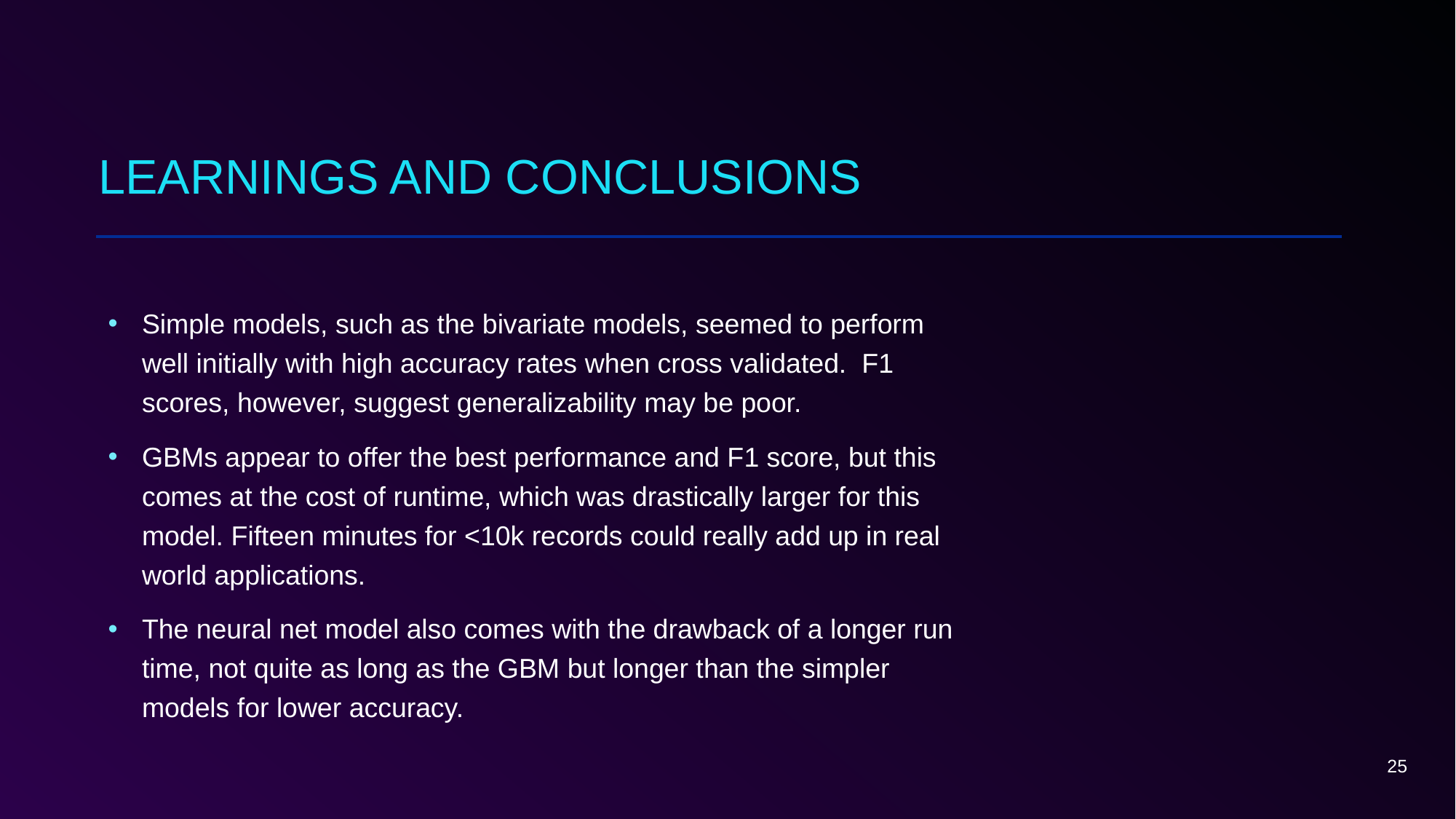

# Learnings and conclusions
Simple models, such as the bivariate models, seemed to perform well initially with high accuracy rates when cross validated.  F1 scores, however, suggest generalizability may be poor.
GBMs appear to offer the best performance and F1 score, but this comes at the cost of runtime, which was drastically larger for this model. Fifteen minutes for <10k records could really add up in real world applications.
The neural net model also comes with the drawback of a longer run time, not quite as long as the GBM but longer than the simpler models for lower accuracy.

25